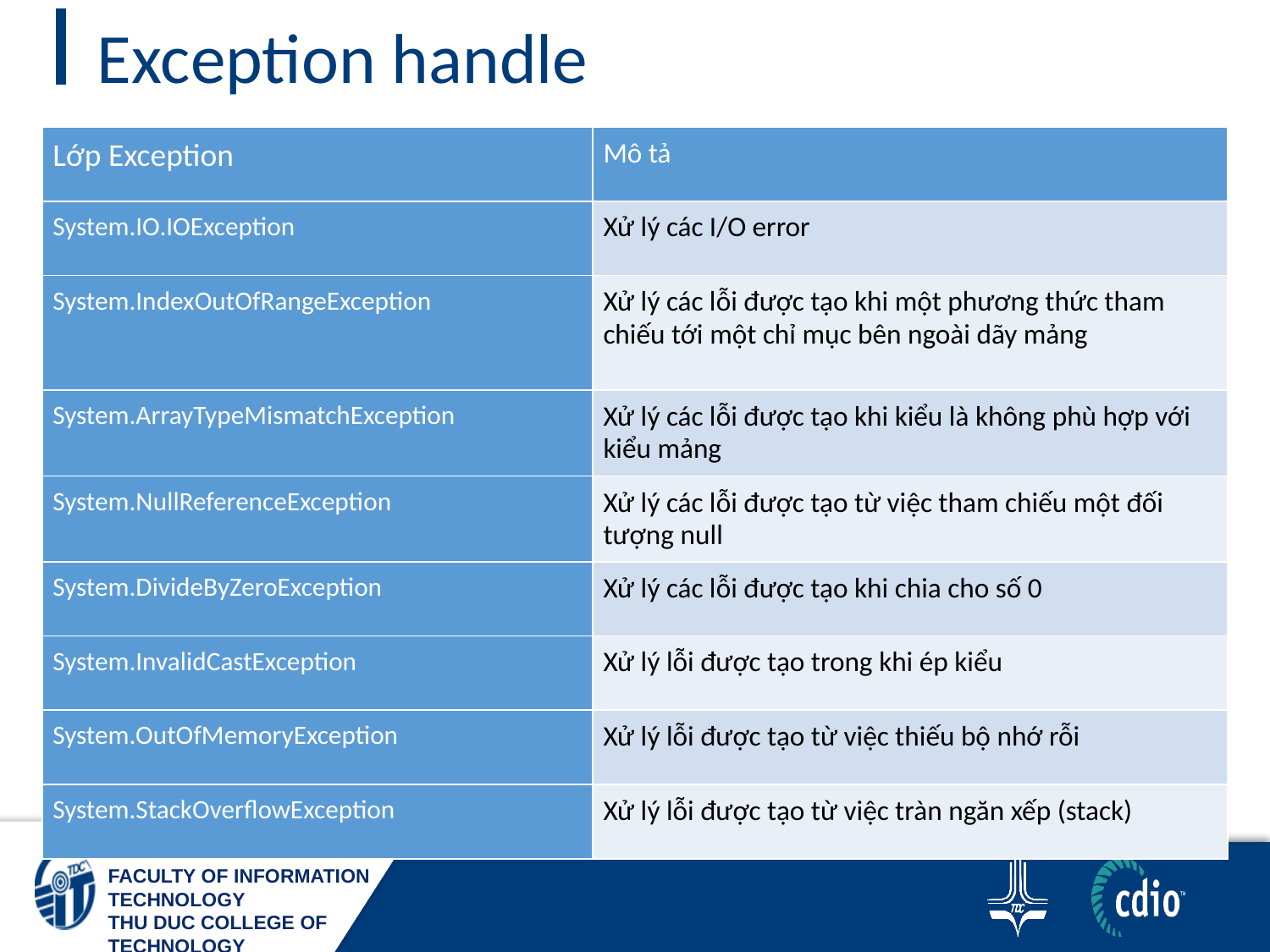

# Exception handle
| Lớp Exception | Mô tả |
| --- | --- |
| System.IO.IOException | Xử lý các I/O error |
| System.IndexOutOfRangeException | Xử lý các lỗi được tạo khi một phương thức tham chiếu tới một chỉ mục bên ngoài dãy mảng |
| System.ArrayTypeMismatchException | Xử lý các lỗi được tạo khi kiểu là không phù hợp với kiểu mảng |
| System.NullReferenceException | Xử lý các lỗi được tạo từ việc tham chiếu một đối tượng null |
| System.DivideByZeroException | Xử lý các lỗi được tạo khi chia cho số 0 |
| System.InvalidCastException | Xử lý lỗi được tạo trong khi ép kiểu |
| System.OutOfMemoryException | Xử lý lỗi được tạo từ việc thiếu bộ nhớ rỗi |
| System.StackOverflowException | Xử lý lỗi được tạo từ việc tràn ngăn xếp (stack) |
10/3/2018
Nền tảng C# cơ bản
101